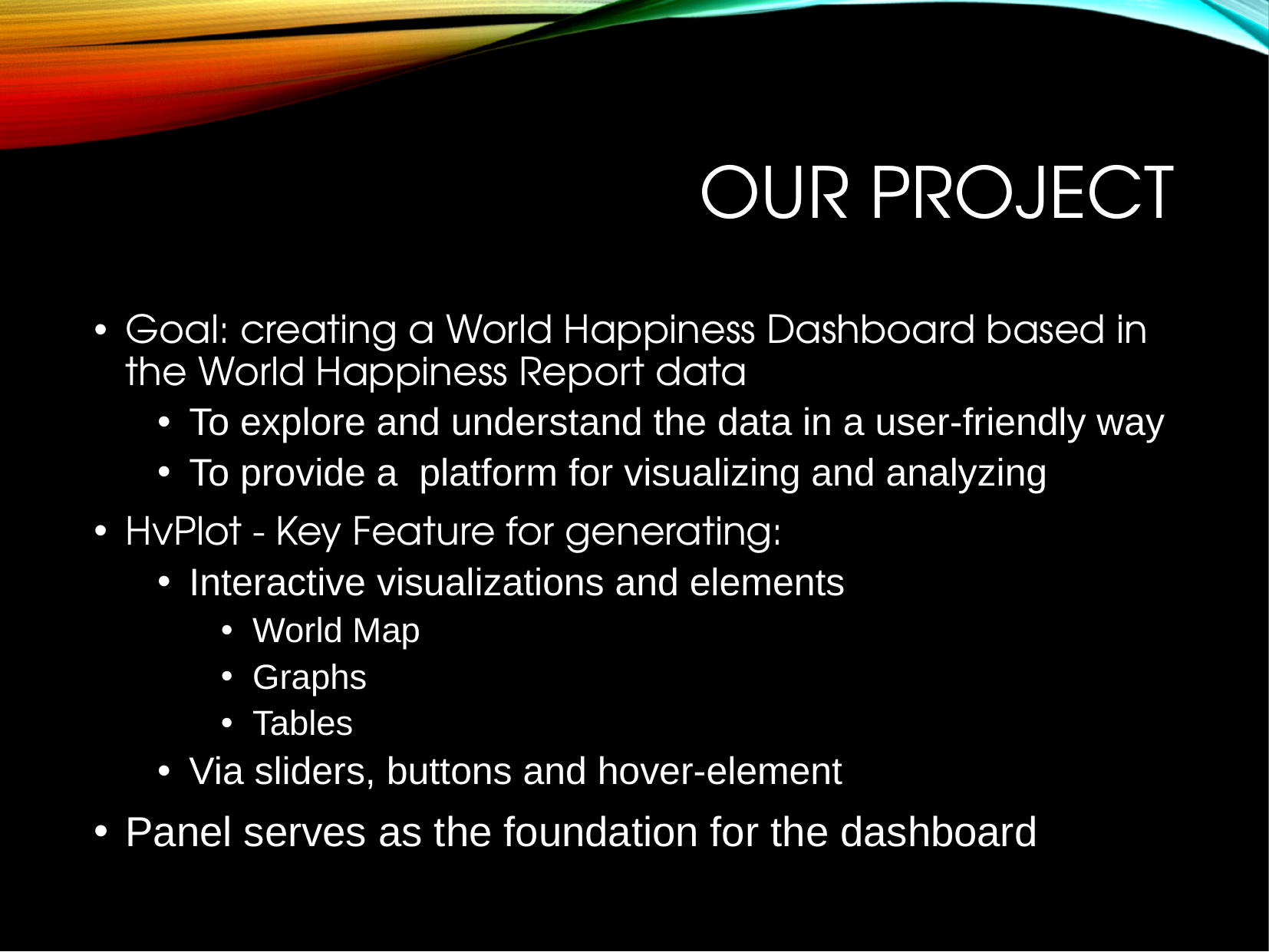

# Our project
Goal: creating a World Happiness Dashboard based in the World Happiness Report data
To explore and understand the data in a user-friendly way
To provide a  platform for visualizing and analyzing
HvPlot - Key Feature for generating:
Interactive visualizations and elements
World Map
Graphs
Tables
Via sliders, buttons and hover-element
Panel serves as the foundation for the dashboard